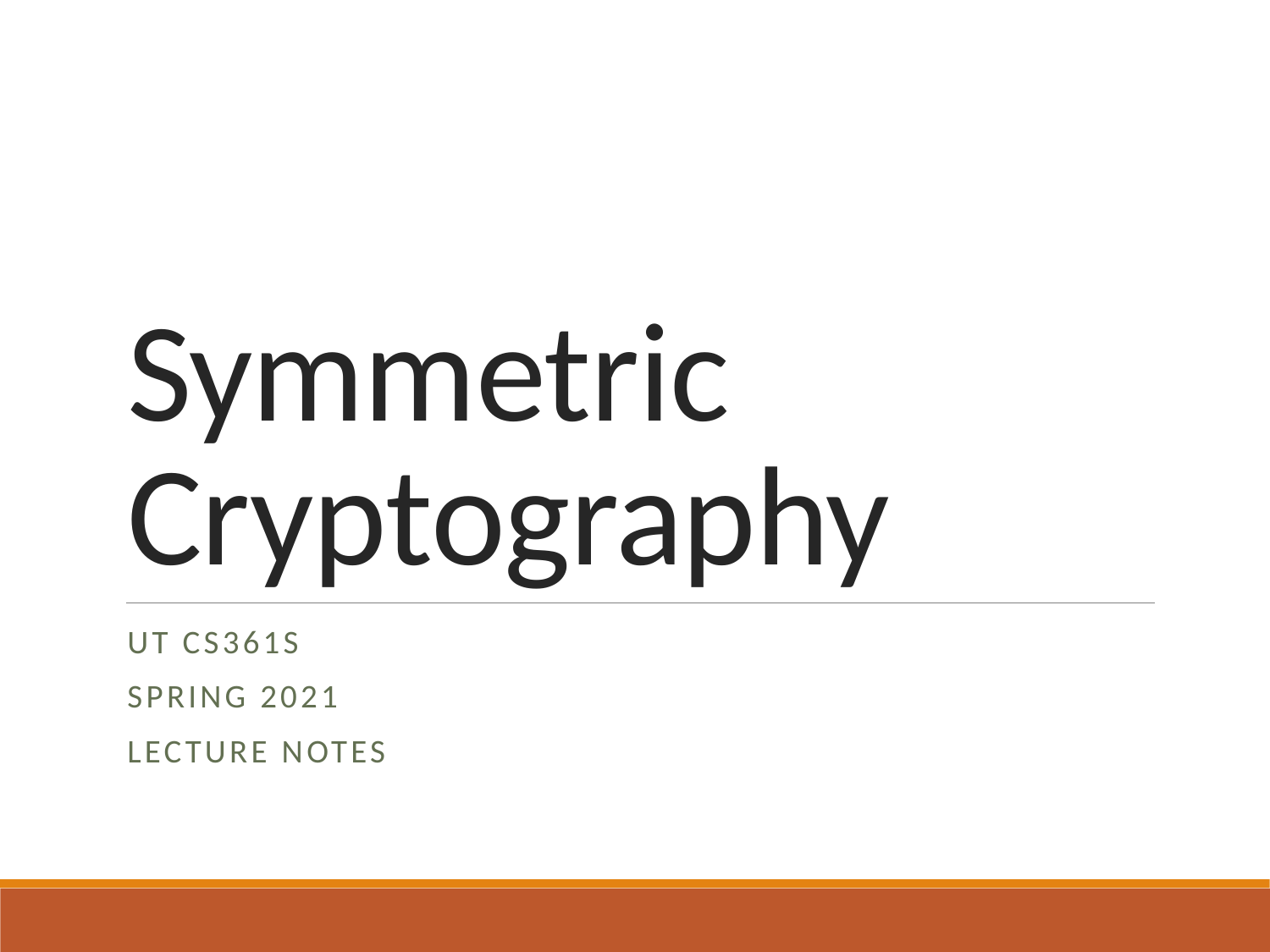

# Symmetric Cryptography
UT CS361S
Spring 2021
Lecture Notes